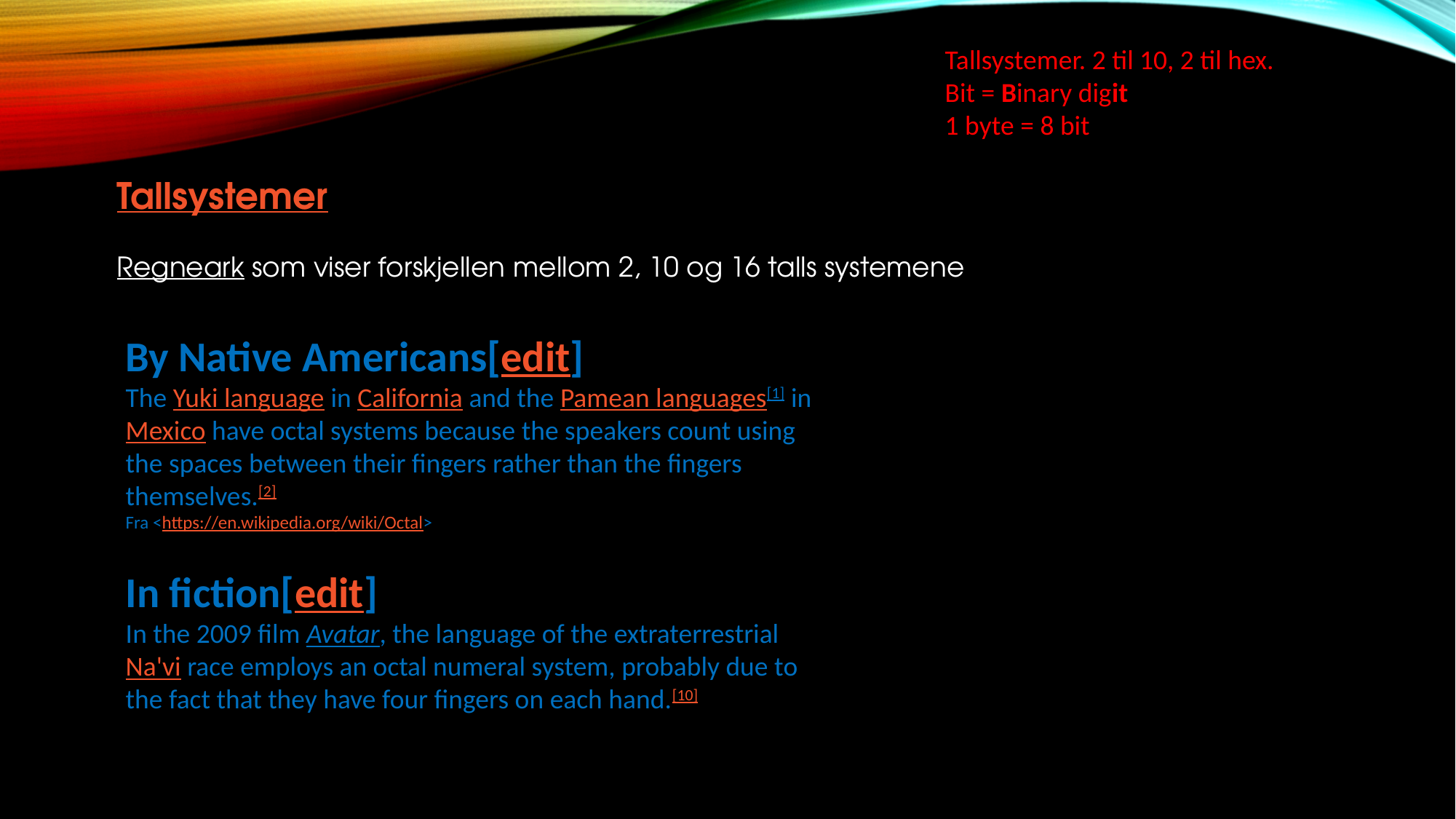

Tallsystemer. 2 til 10, 2 til hex.
Bit = Binary digit
1 byte = 8 bit
Tallsystemer

Regneark som viser forskjellen mellom 2, 10 og 16 talls systemene
By Native Americans[edit]
The Yuki language in California and the Pamean languages[1] in Mexico have octal systems because the speakers count using the spaces between their fingers rather than the fingers themselves.[2]
Fra <https://en.wikipedia.org/wiki/Octal>

In fiction[edit]
In the 2009 film Avatar, the language of the extraterrestrial Na'vi race employs an octal numeral system, probably due to the fact that they have four fingers on each hand.[10]